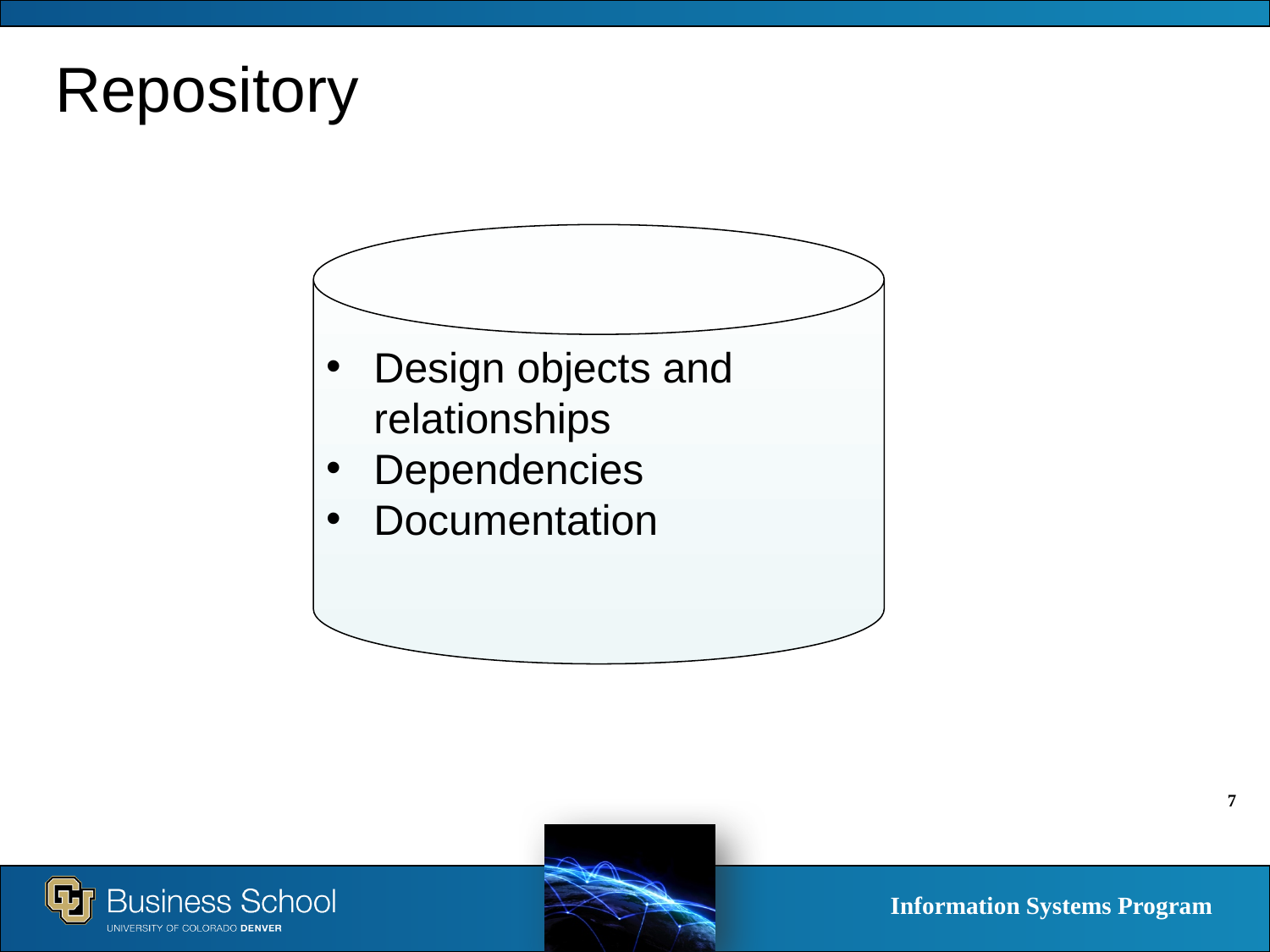

# Repository
Design objects and relationships
Dependencies
Documentation